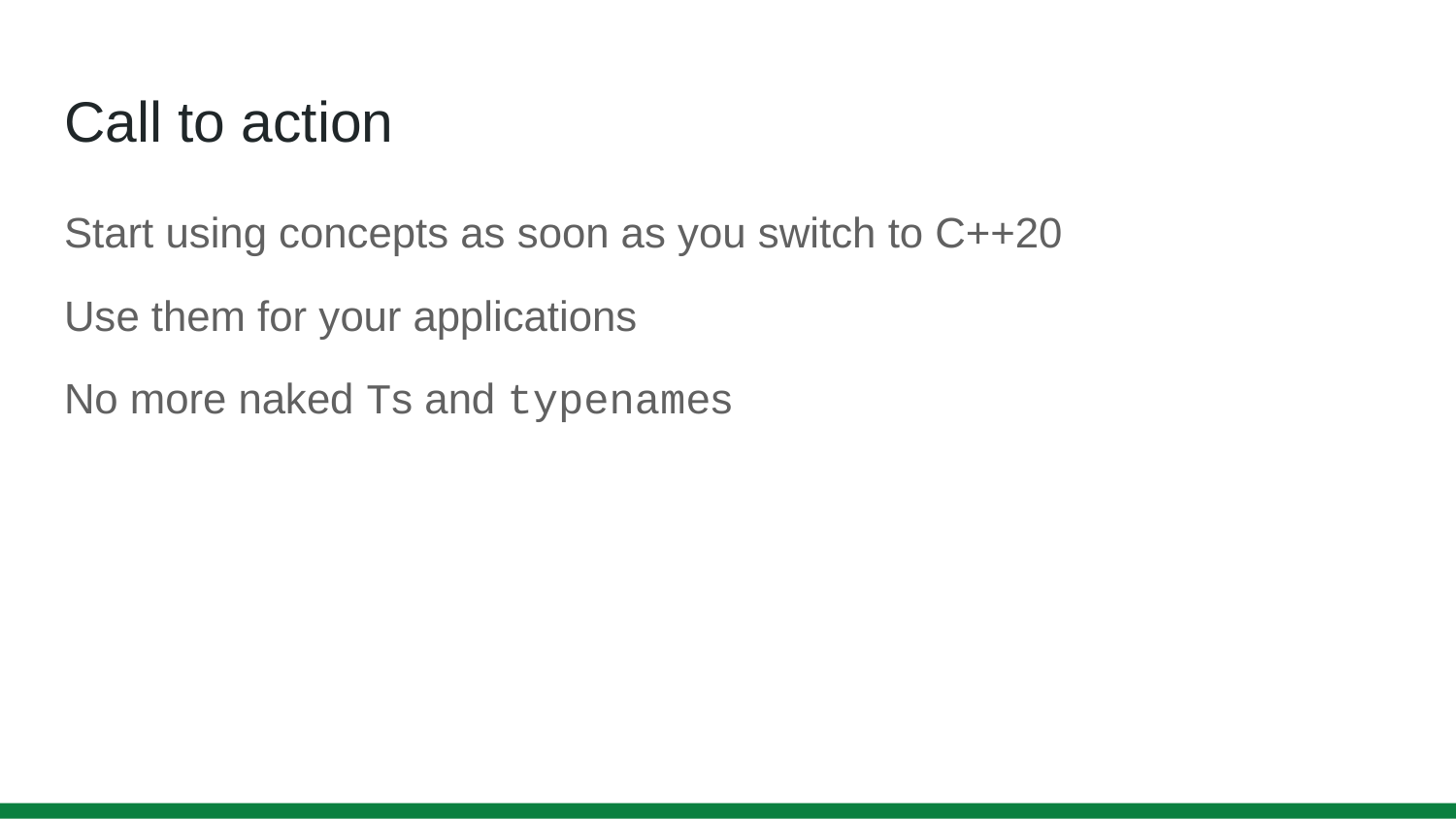

# Call to action
Start using concepts as soon as you switch to C++20
Use them for your applications
No more naked Ts and typenames